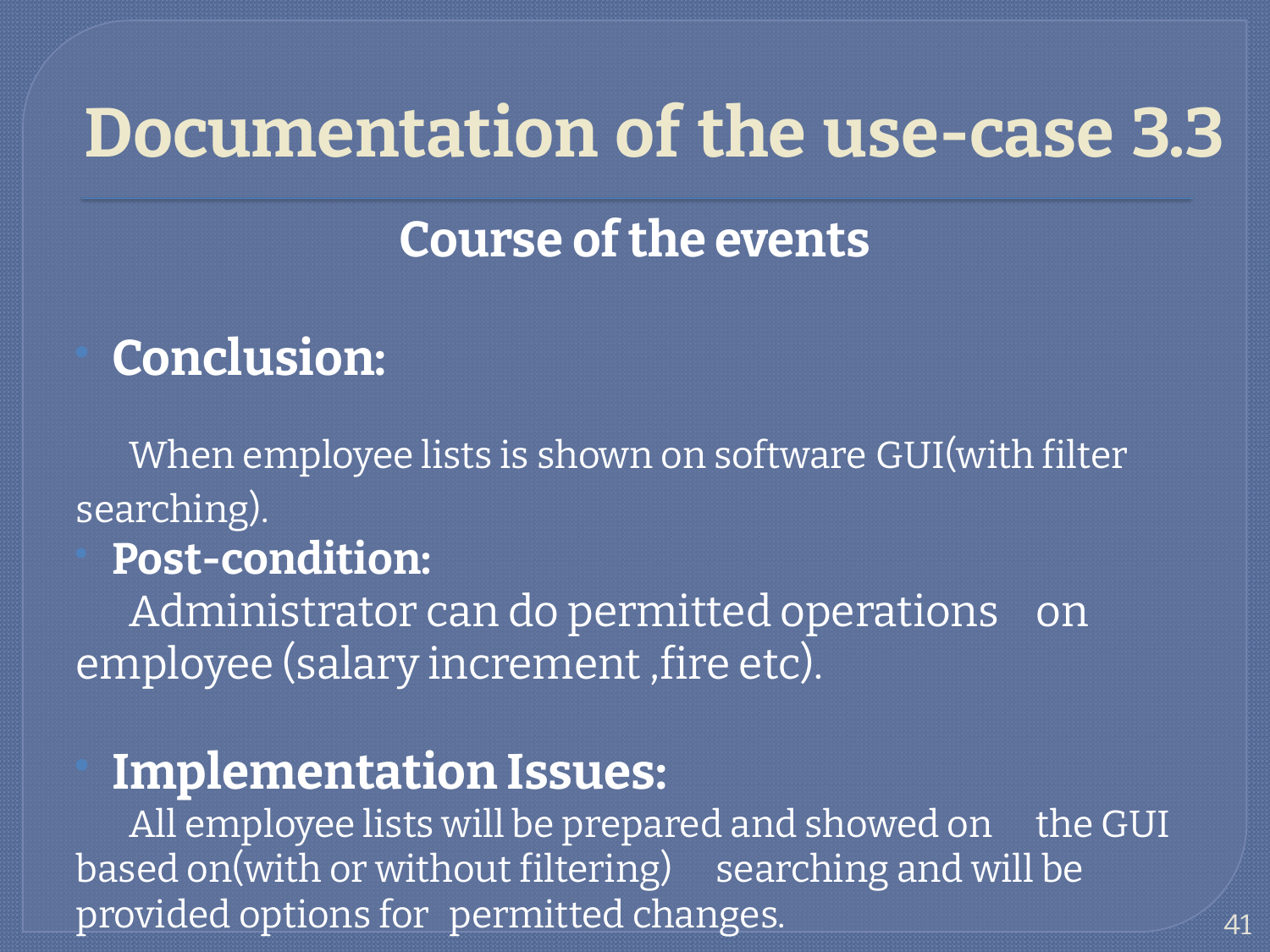

# Documentation of the use-case 3.3
Course of the events

Conclusion:
	When employee lists is shown on software 	GUI(with filter searching).
Post-condition:
	Administrator can do permitted operations 	on employee (salary increment ,fire etc).
Implementation Issues:
	All employee lists will be prepared and showed on 	the GUI based on(with or without filtering) 	searching and will be provided options for 	permitted changes.
41